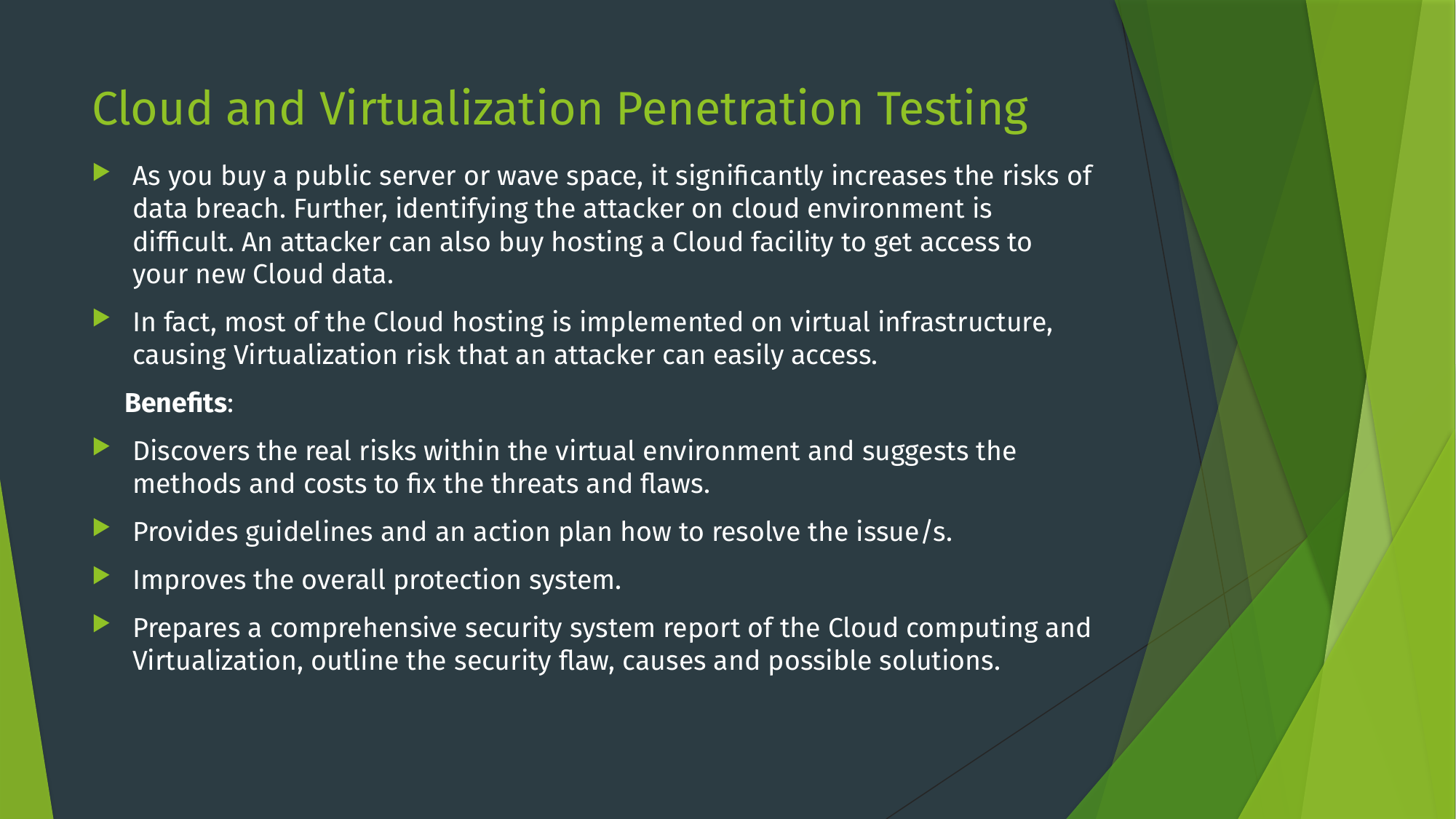

# Cloud and Virtualization Penetration Testing
As you buy a public server or wave space, it significantly increases the risks of data breach. Further, identifying the attacker on cloud environment is difficult. An attacker can also buy hosting a Cloud facility to get access to your new Cloud data.
In fact, most of the Cloud hosting is implemented on virtual infrastructure, causing Virtualization risk that an attacker can easily access.
     Benefits:
Discovers the real risks within the virtual environment and suggests the methods and costs to fix the threats and flaws.
Provides guidelines and an action plan how to resolve the issue/s.
Improves the overall protection system.
Prepares a comprehensive security system report of the Cloud computing and Virtualization, outline the security flaw, causes and possible solutions.